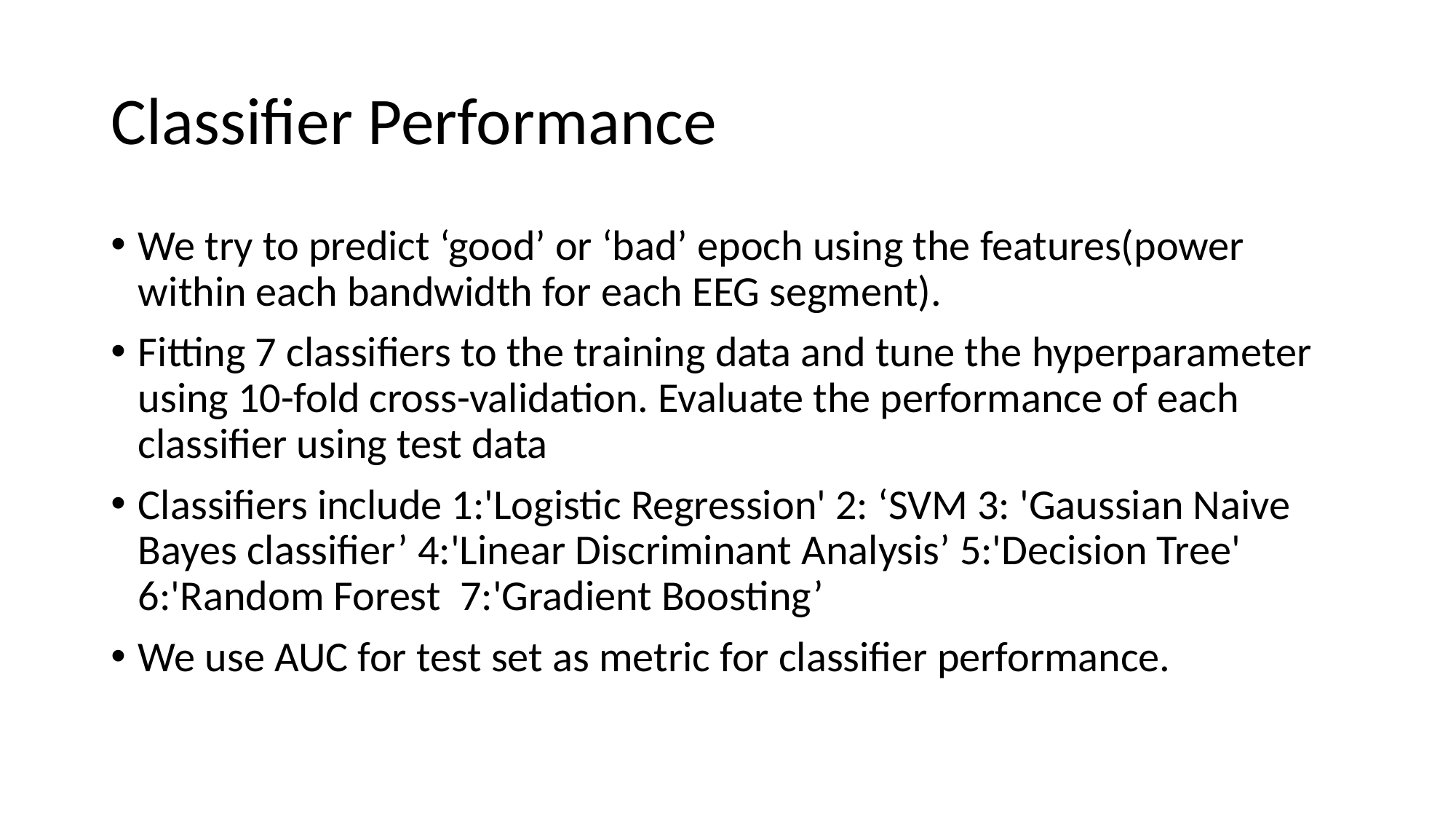

# Classifier Performance
We try to predict ‘good’ or ‘bad’ epoch using the features(power within each bandwidth for each EEG segment).
Fitting 7 classifiers to the training data and tune the hyperparameter using 10-fold cross-validation. Evaluate the performance of each classifier using test data
Classifiers include 1:'Logistic Regression' 2: ‘SVM 3: 'Gaussian Naive Bayes classifier’ 4:'Linear Discriminant Analysis’ 5:'Decision Tree' 6:'Random Forest  7:'Gradient Boosting’
We use AUC for test set as metric for classifier performance.